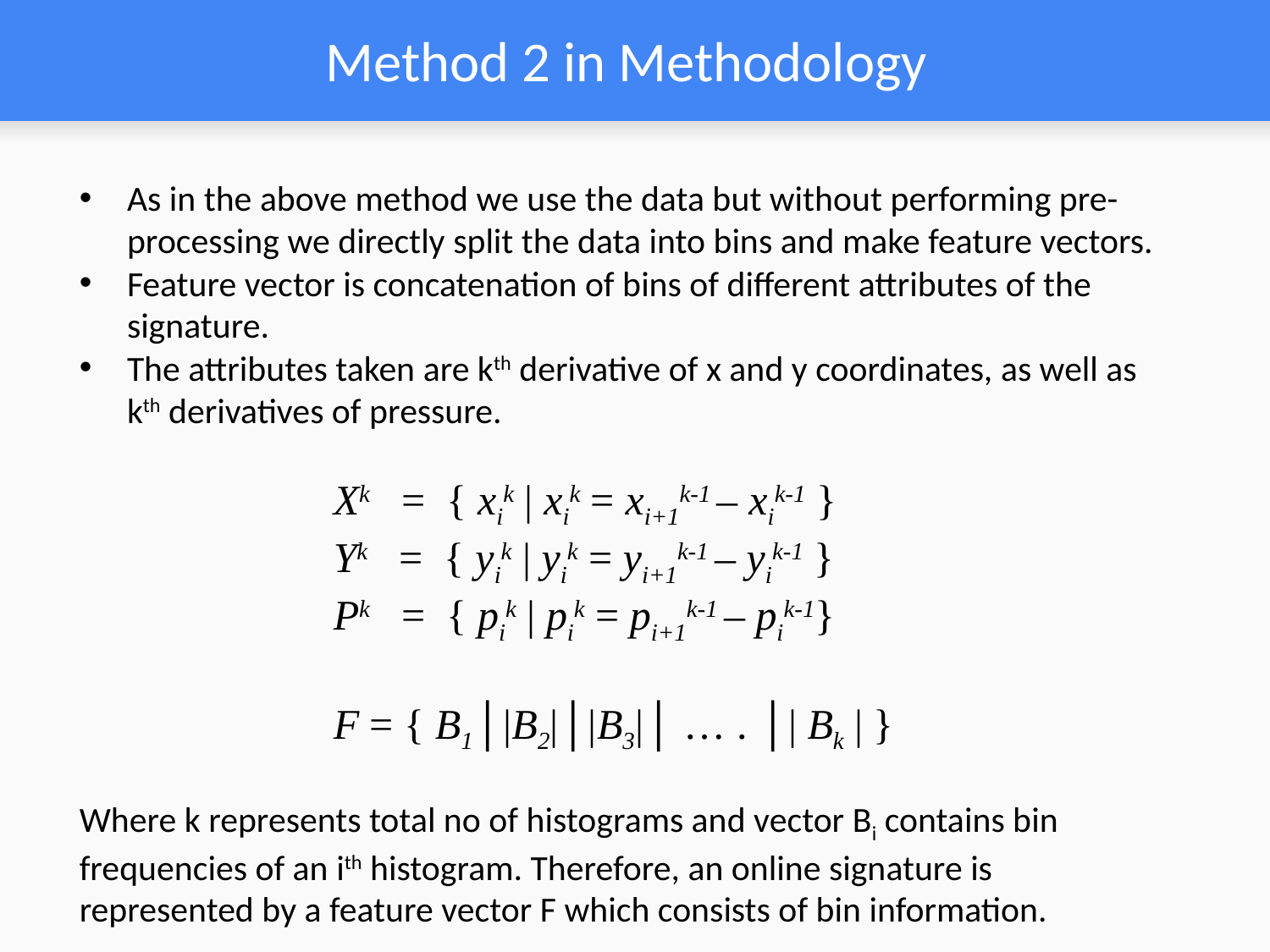

# Method 2 in Methodology
As in the above method we use the data but without performing pre-processing we directly split the data into bins and make feature vectors.
Feature vector is concatenation of bins of different attributes of the signature.
The attributes taken are kth derivative of x and y coordinates, as well as kth derivatives of pressure.

		Xk   =  { xik | xik = xi+1k-1 – xik-1 }
		Yk   =  { yik | yik = yi+1k-1 – yik-1 }
		Pk   =  { pik | pik = pi+1k-1 – pik-1}

		F = { B1│|B2|│|B3|│ … . │| Bk | }

Where k represents total no of histograms and vector Bi contains bin frequencies of an ith histogram. Therefore, an online signature is represented by a feature vector F which consists of bin information.